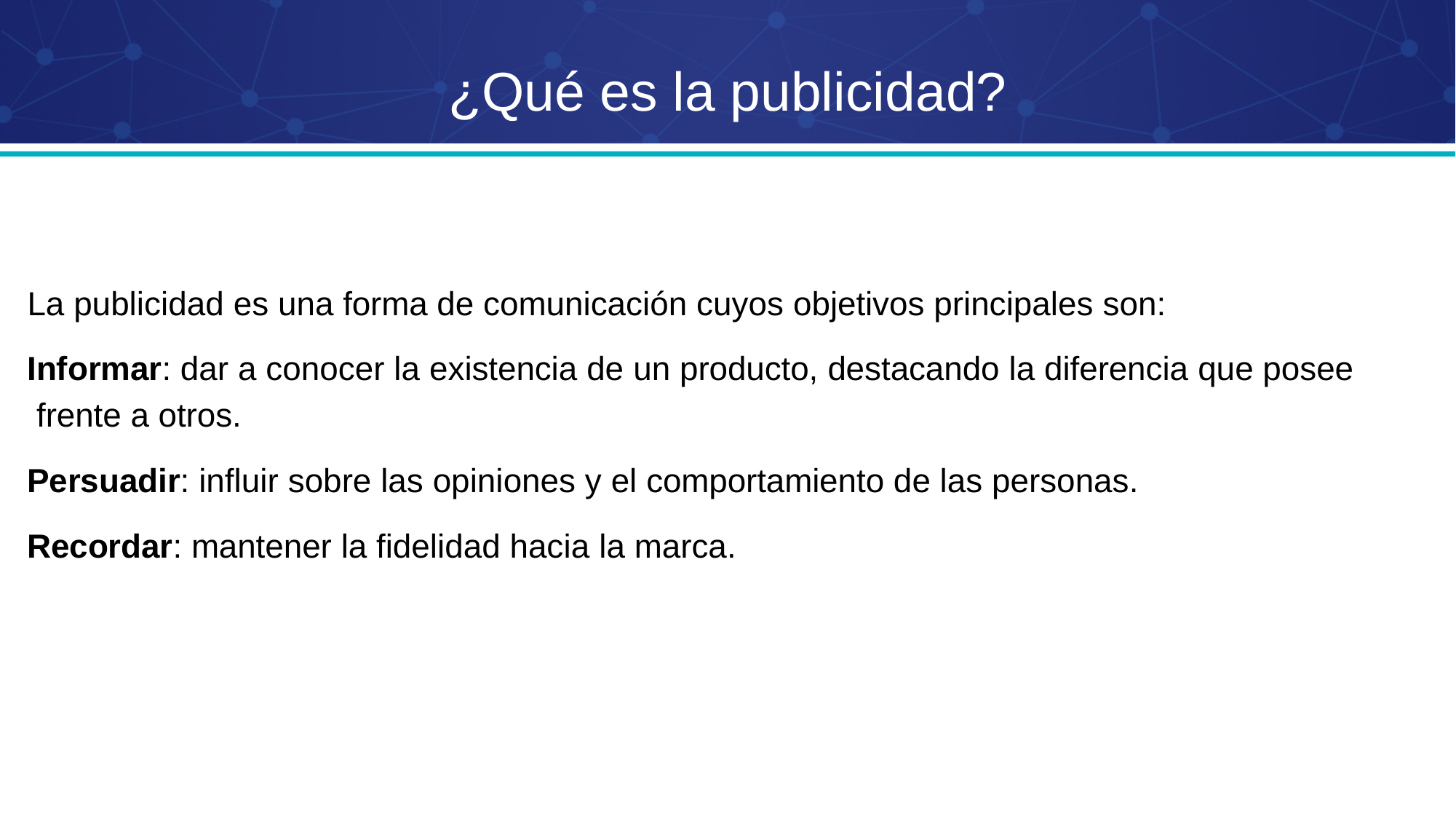

# ¿Qué es la publicidad?
La publicidad es una forma de comunicación cuyos objetivos principales son:
Informar: dar a conocer la existencia de un producto, destacando la diferencia que posee  frente a otros.
Persuadir: influir sobre las opiniones y el comportamiento de las personas.
Recordar: mantener la fidelidad hacia la marca.